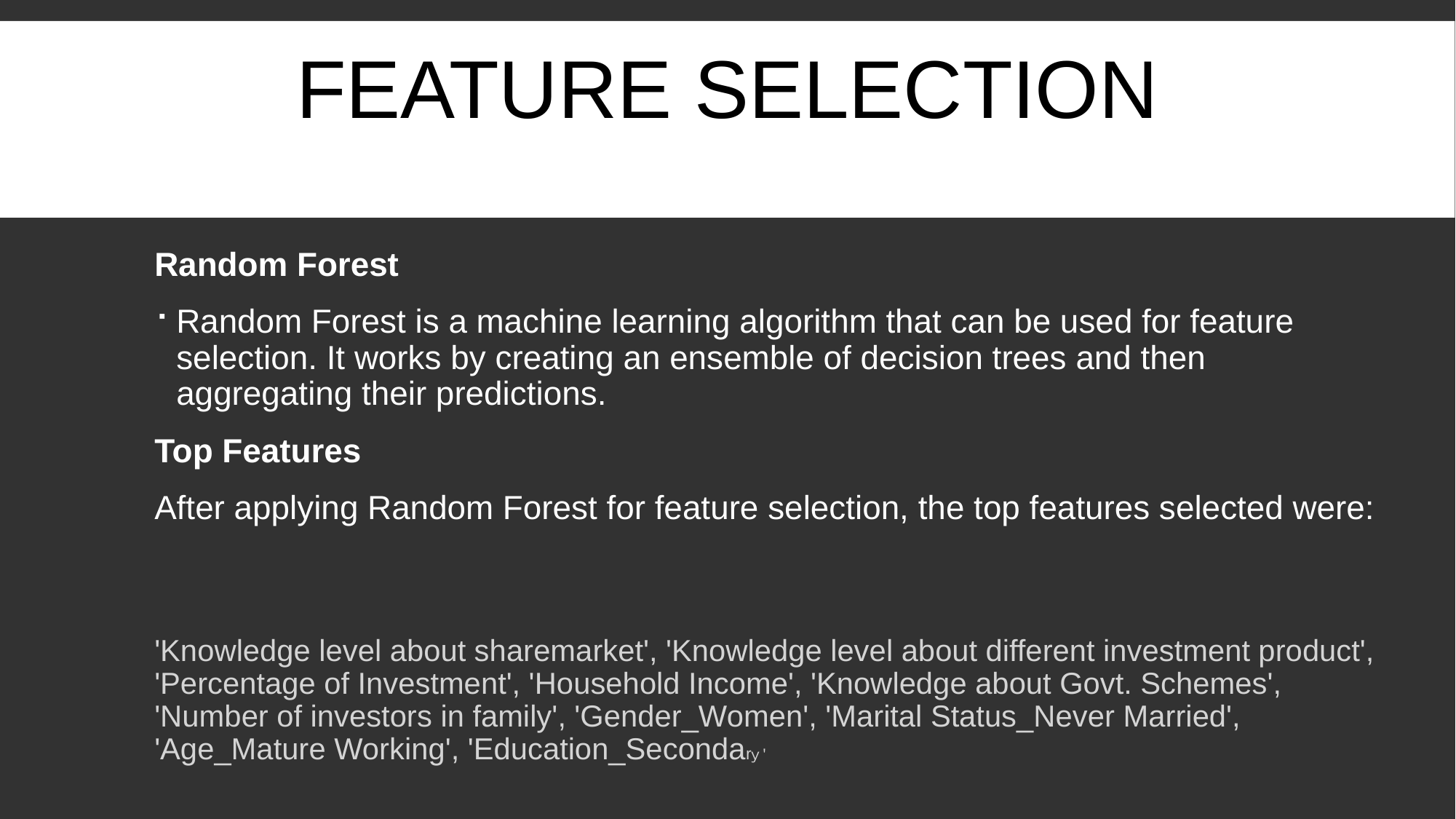

# FEATURE SELECTION

Random Forest
Random Forest is a machine learning algorithm that can be used for feature selection. It works by creating an ensemble of decision trees and then aggregating their predictions.
Top Features
After applying Random Forest for feature selection, the top features selected were:

'Knowledge level about sharemarket', 'Knowledge level about different investment product', 'Percentage of Investment', 'Household Income', 'Knowledge about Govt. Schemes', 'Number of investors in family', 'Gender_Women', 'Marital Status_Never Married', 'Age_Mature Working', 'Education_Secondary'